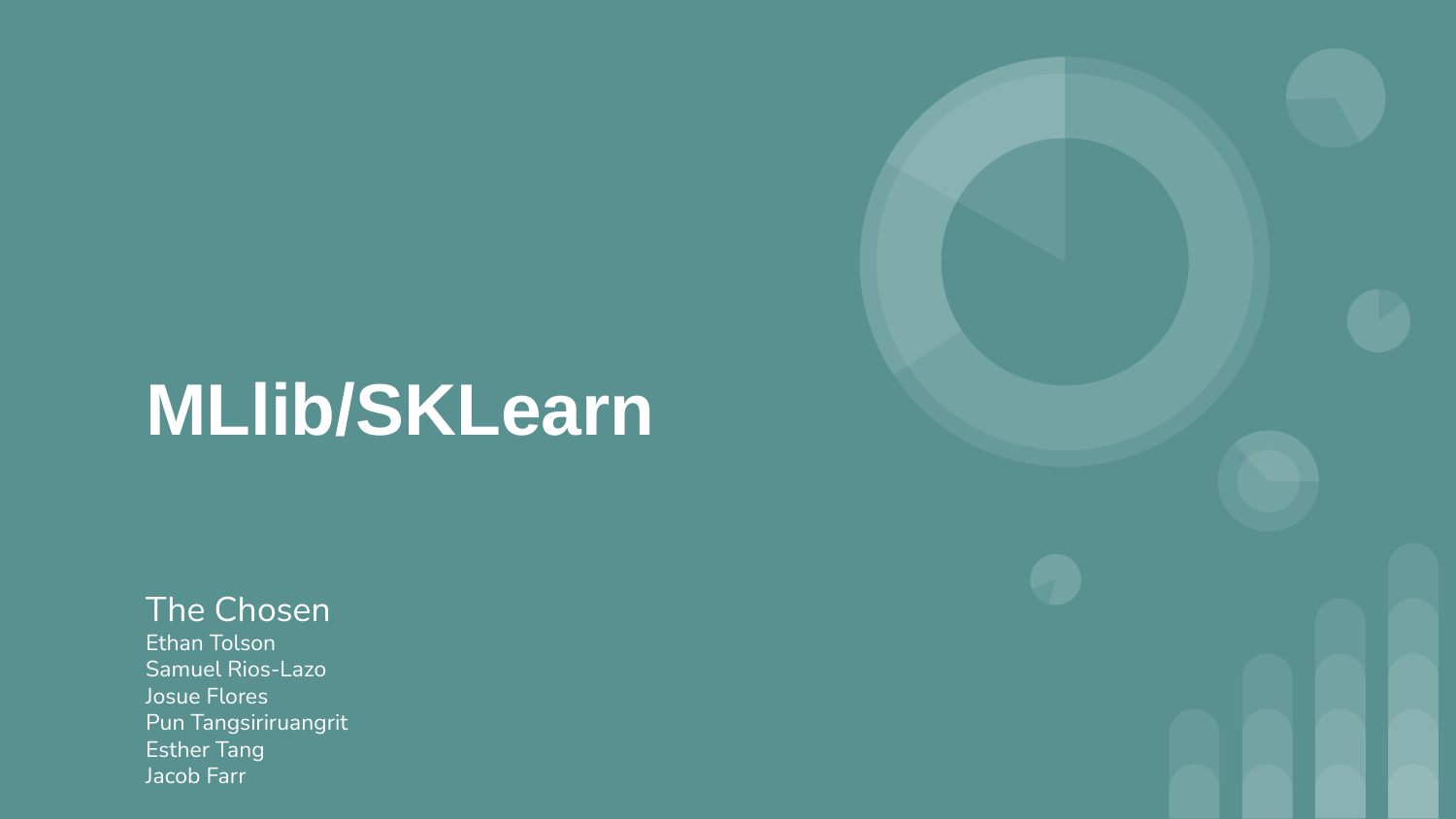

# MLlib/SKLearn
The Chosen
Ethan Tolson
Samuel Rios-Lazo
Josue Flores
Pun Tangsiriruangrit
Esther Tang
Jacob Farr